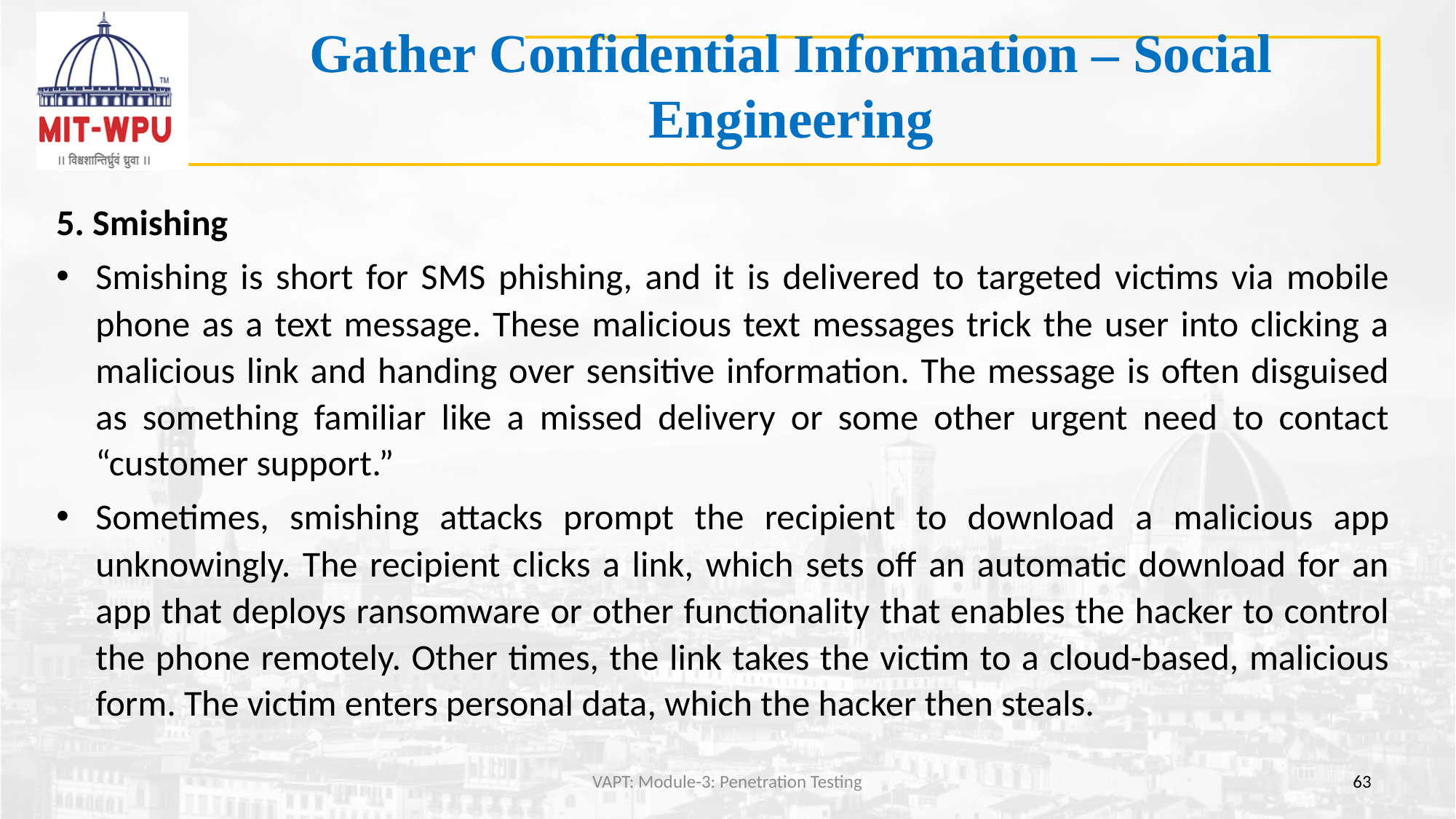

# Gather Confidential Information – Social Engineering
5. Smishing
Smishing is short for SMS phishing, and it is delivered to targeted victims via mobile phone as a text message. These malicious text messages trick the user into clicking a malicious link and handing over sensitive information. The message is often disguised as something familiar like a missed delivery or some other urgent need to contact “customer support.”
Sometimes, smishing attacks prompt the recipient to download a malicious app unknowingly. The recipient clicks a link, which sets off an automatic download for an app that deploys ransomware or other functionality that enables the hacker to control the phone remotely. Other times, the link takes the victim to a cloud-based, malicious form. The victim enters personal data, which the hacker then steals.

VAPT: Module-3: Penetration Testing
63